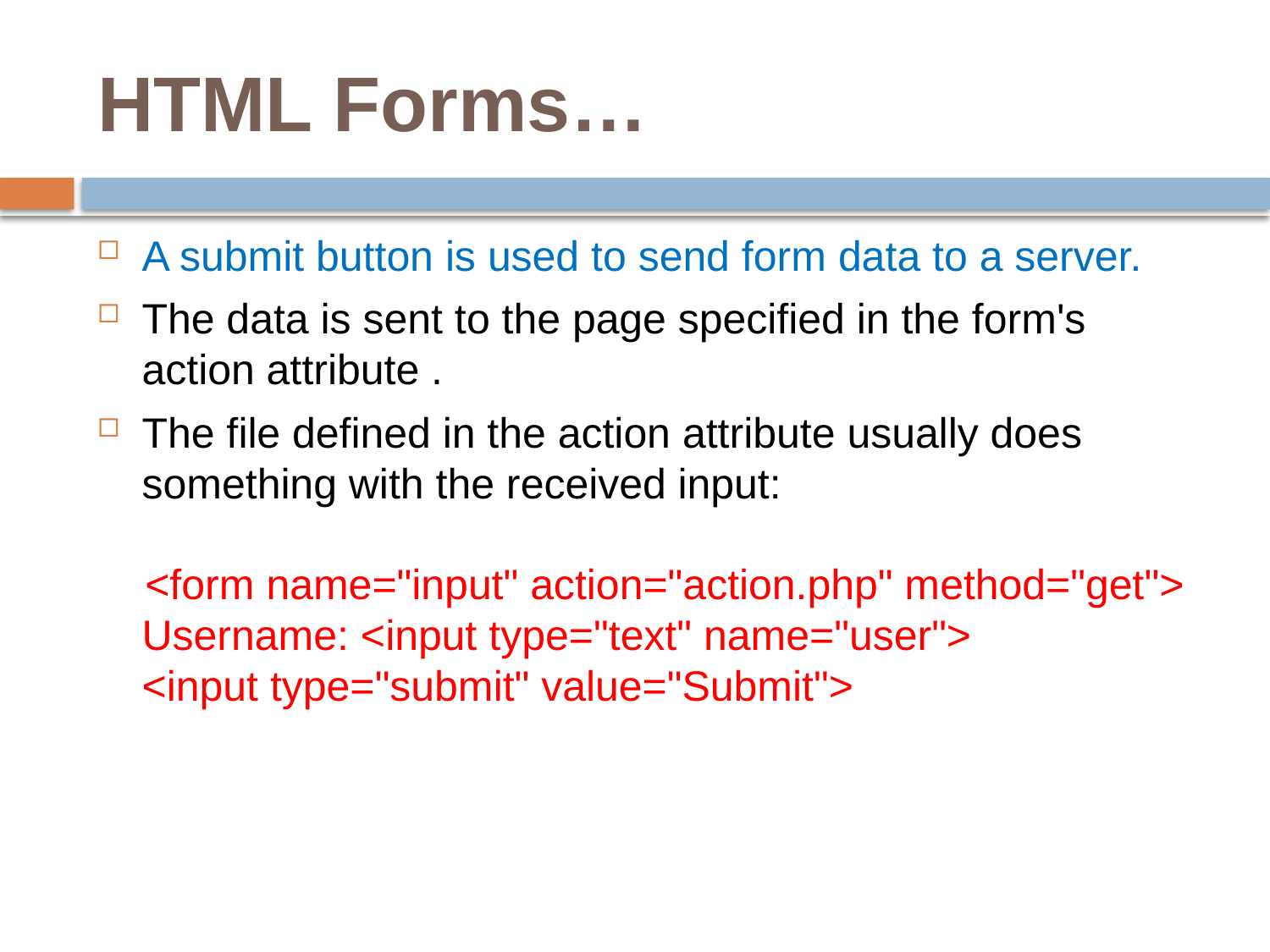

# HTML Forms…
A submit button is used to send form data to a server.
The data is sent to the page specified in the form's action attribute .
The file defined in the action attribute usually does something with the received input:

    <form name="input" action="action.php" method="get">
Username: <input type="text" name="user">
<input type="submit" value="Submit">